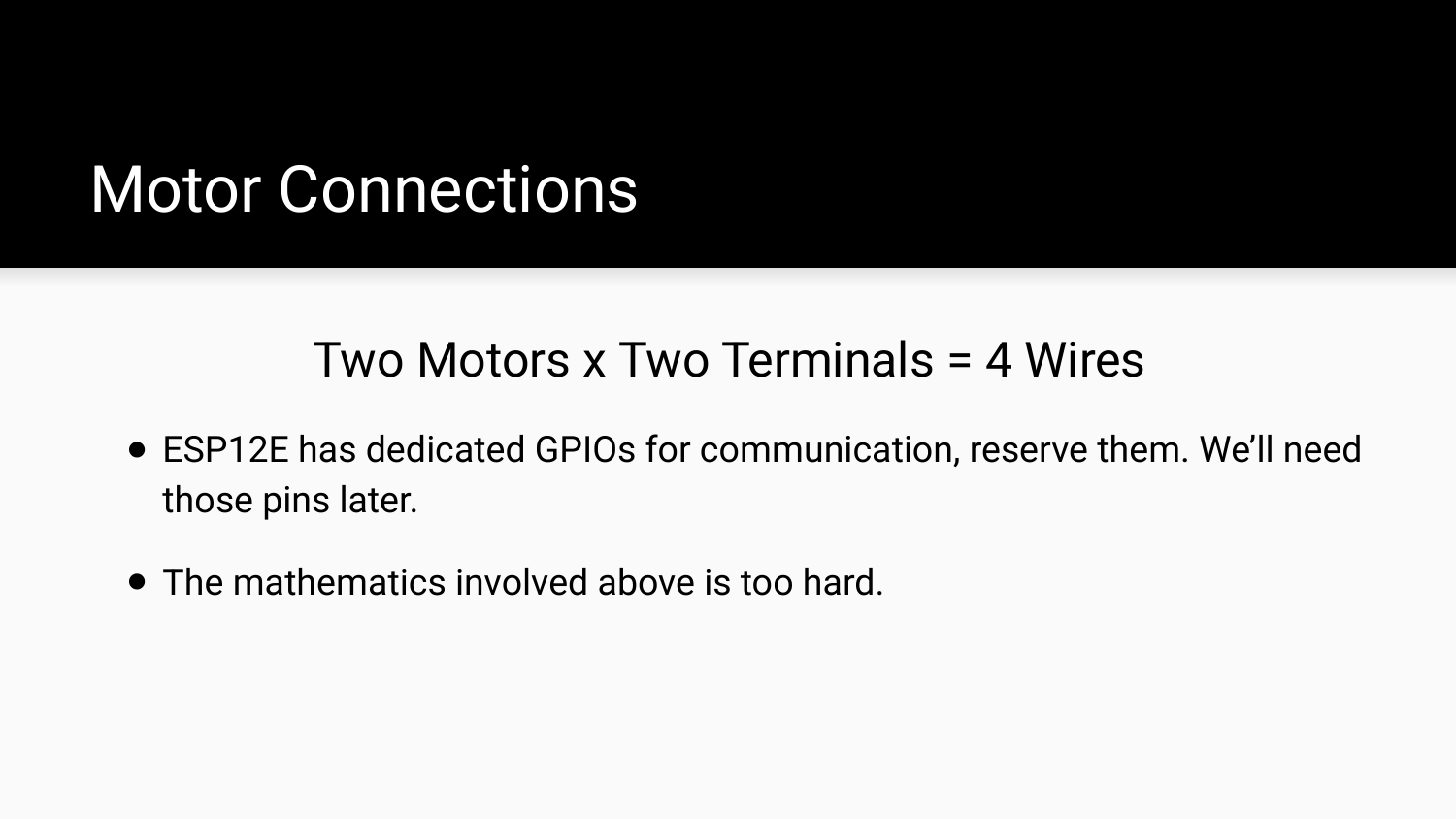

# Motor Connections
Two Motors x Two Terminals = 4 Wires
ESP12E has dedicated GPIOs for communication, reserve them. We’ll need those pins later.
The mathematics involved above is too hard.